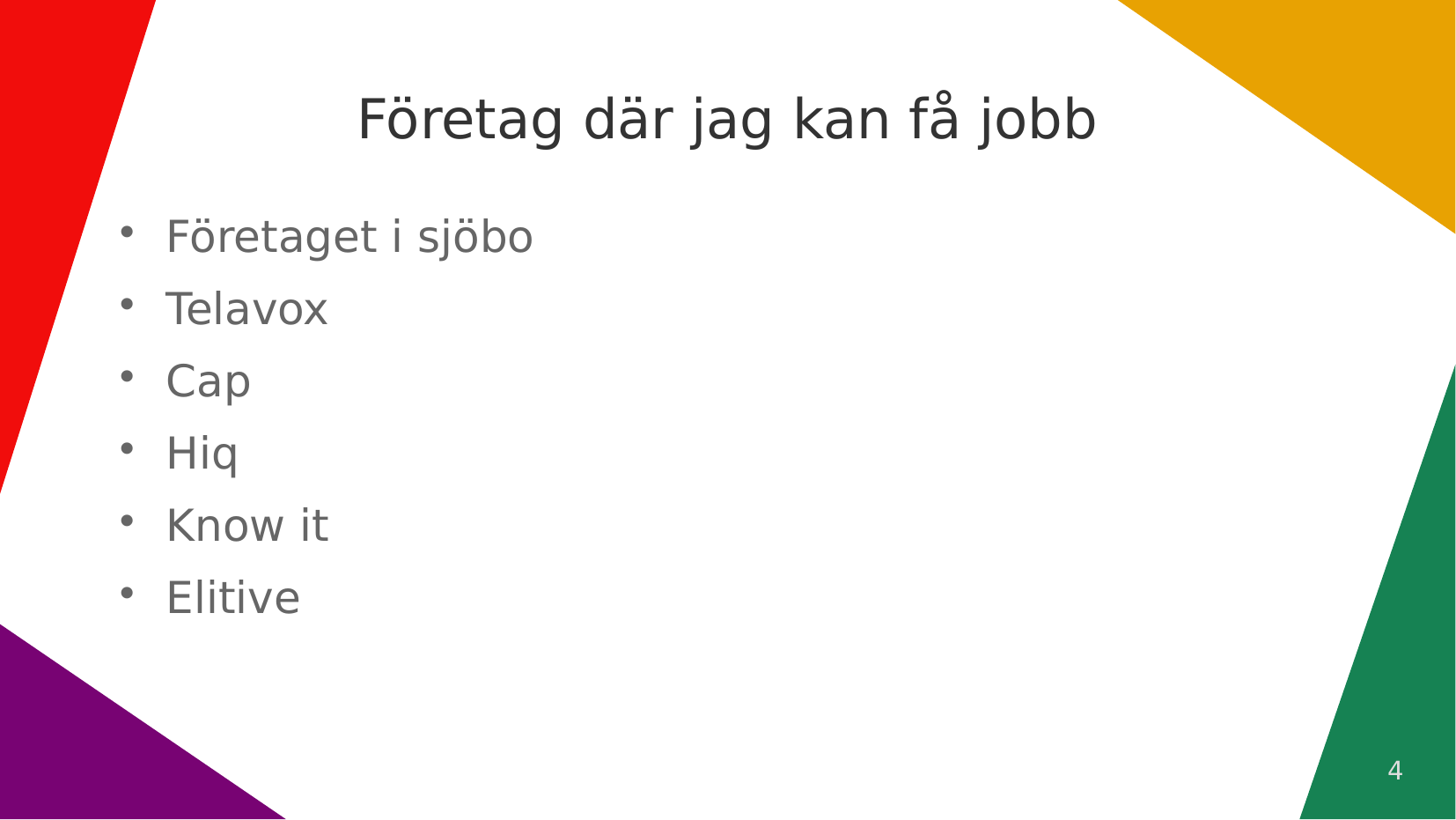

# Företag där jag kan få jobb
Företaget i sjöbo
Telavox
Cap
Hiq
Know it
Elitive

4